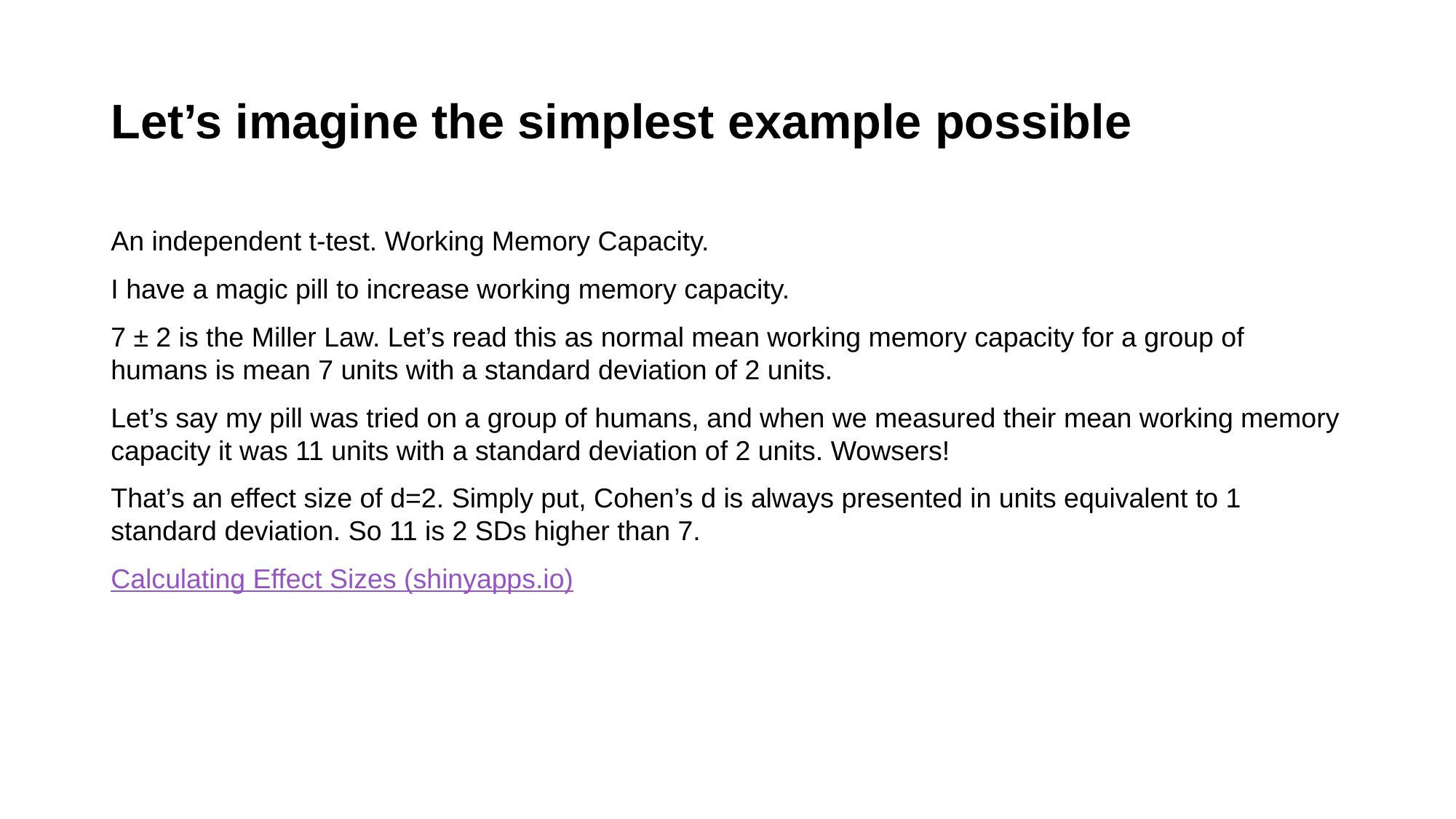

# Let’s imagine the simplest example possible
An independent t-test. Working Memory Capacity.
I have a magic pill to increase working memory capacity.
7 ± 2 is the Miller Law. Let’s read this as normal mean working memory capacity for a group of humans is mean 7 units with a standard deviation of 2 units.
Let’s say my pill was tried on a group of humans, and when we measured their mean working memory capacity it was 11 units with a standard deviation of 2 units. Wowsers!
That’s an effect size of d=2. Simply put, Cohen’s d is always presented in units equivalent to 1 standard deviation. So 11 is 2 SDs higher than 7.
Calculating Effect Sizes (shinyapps.io)